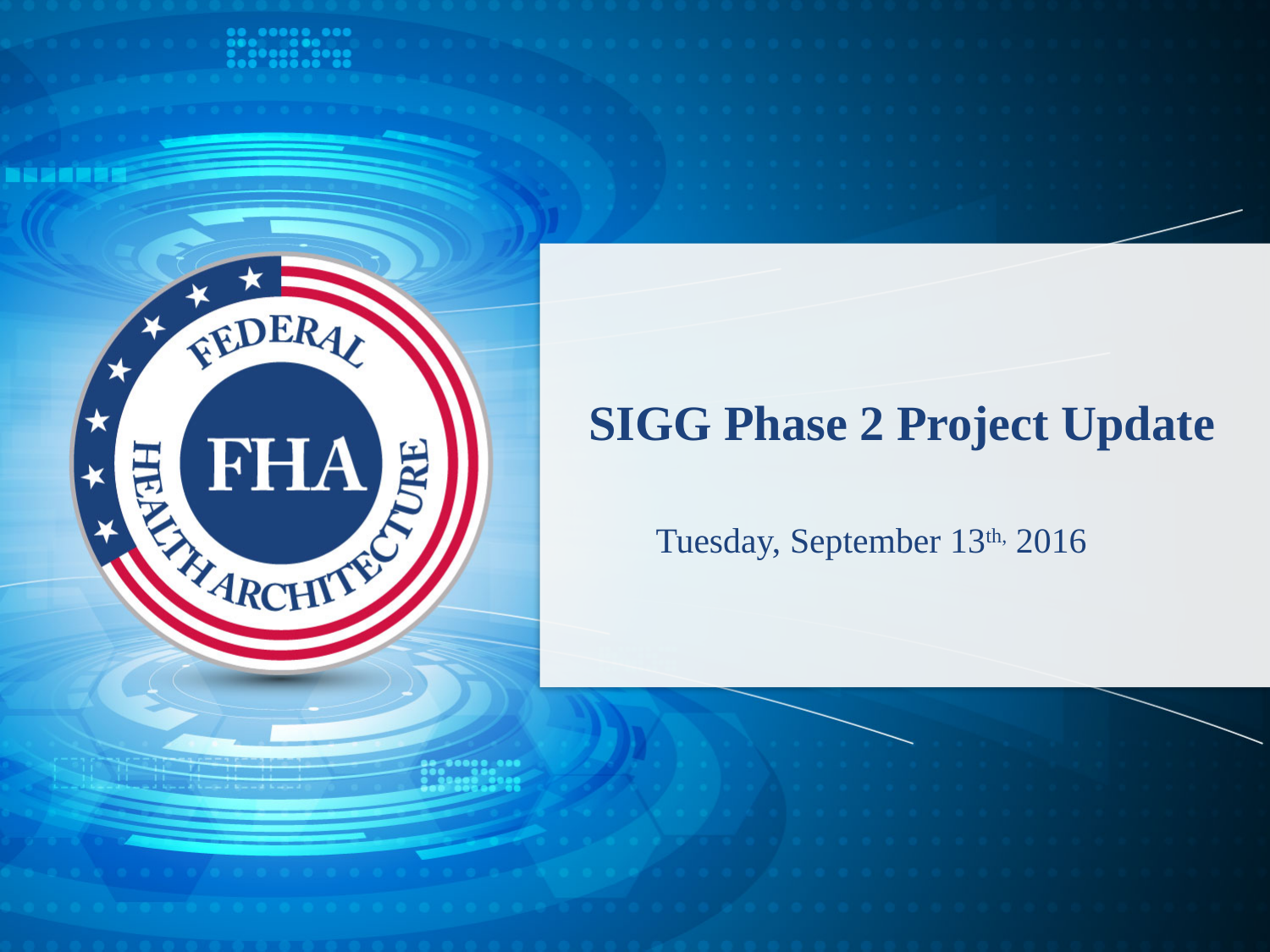

SIGG Phase 2 Project Update
Tuesday, September 13th, 2016